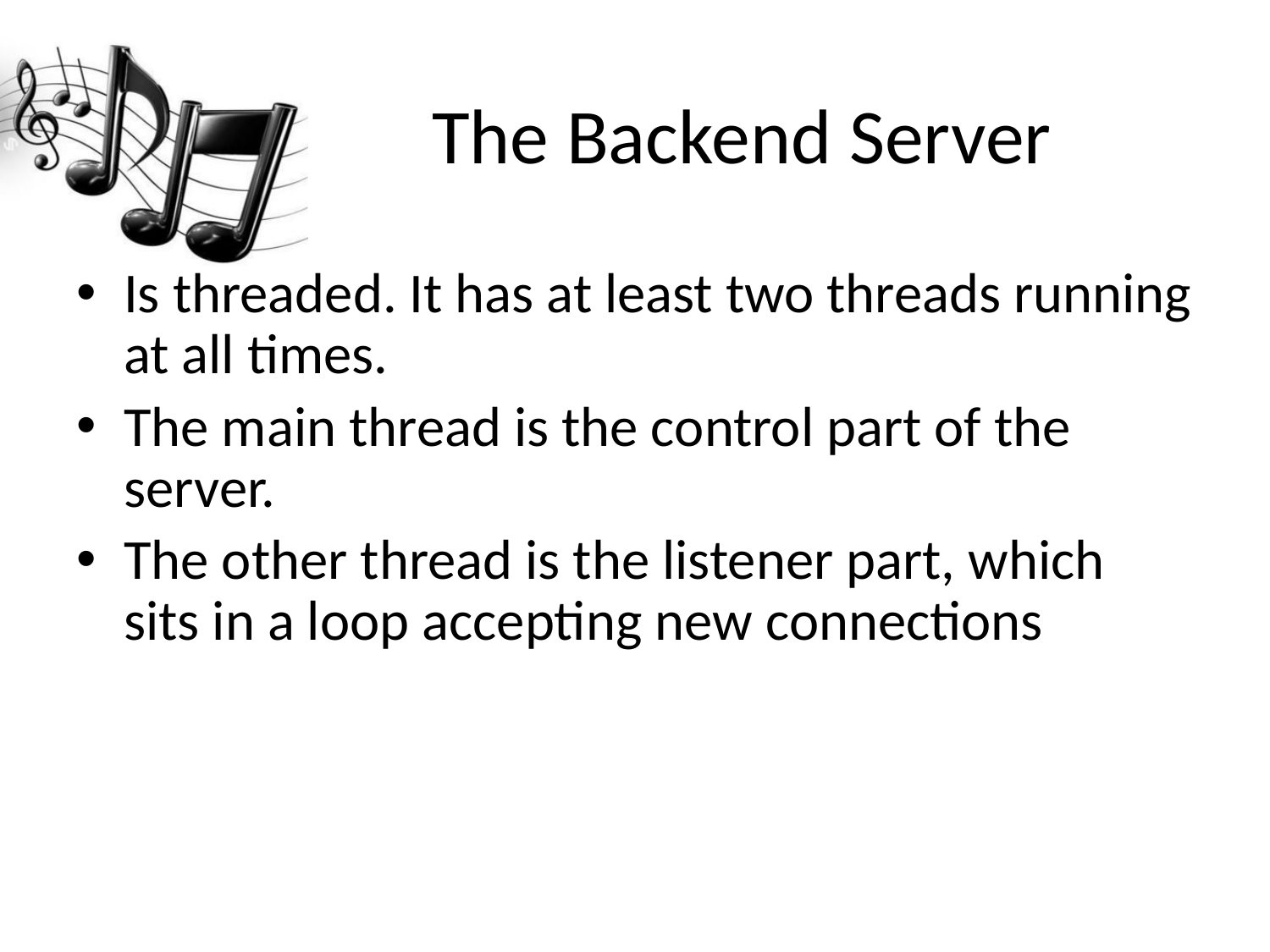

# The Backend Server
Is threaded. It has at least two threads running at all times.
The main thread is the control part of the server.
The other thread is the listener part, which sits in a loop accepting new connections